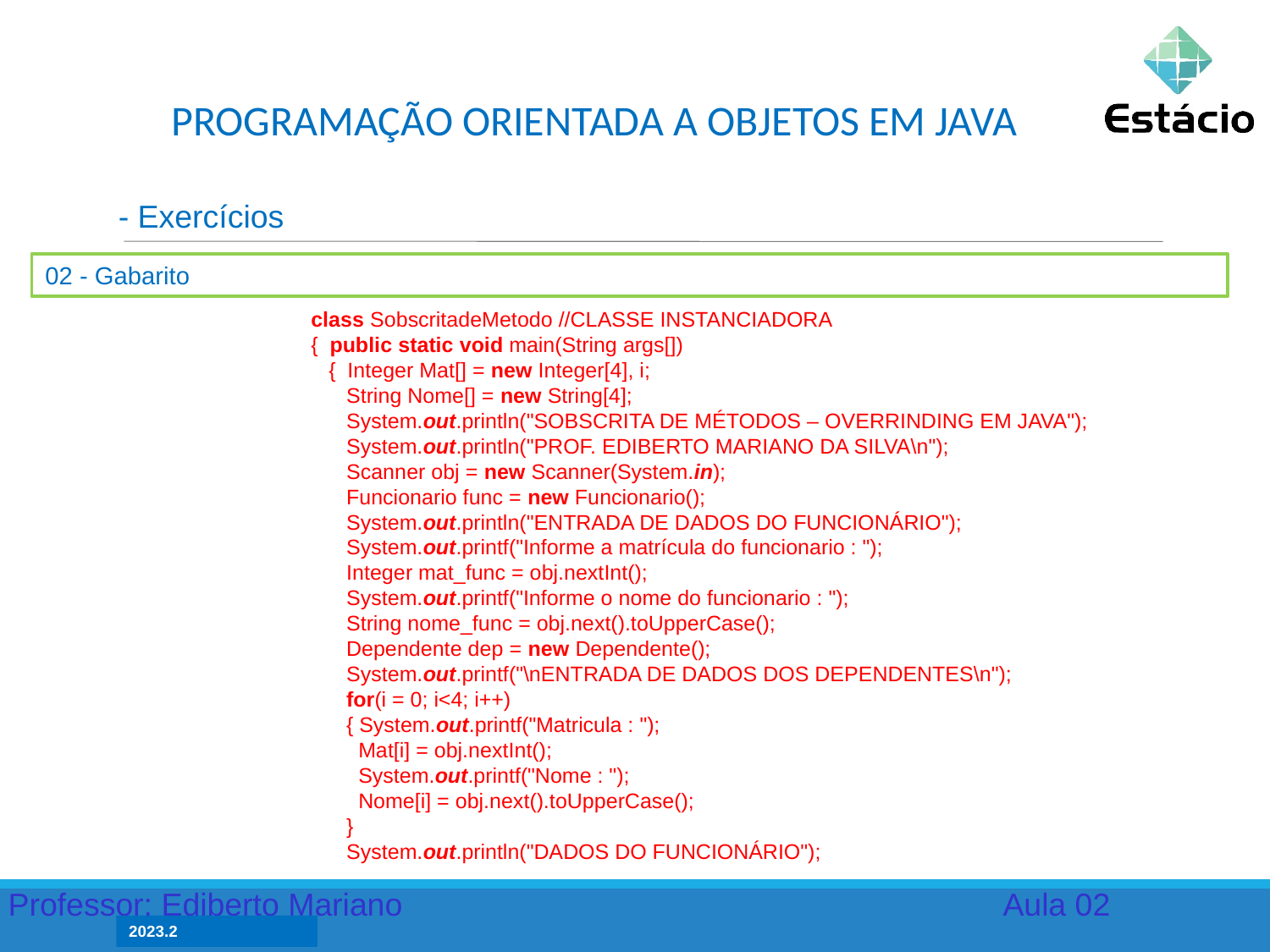

PROGRAMAÇÃO ORIENTADA A OBJETOS EM JAVA
- Exercícios
02 - Gabarito
class SobscritadeMetodo //CLASSE INSTANCIADORA
{  public static void main(String args[])
   {  Integer Mat[] = new Integer[4], i;
      String Nome[] = new String[4];
      System.out.println("SOBSCRITA DE MÉTODOS – OVERRINDING EM JAVA");
      System.out.println("PROF. EDIBERTO MARIANO DA SILVA\n");
      Scanner obj = new Scanner(System.in);
      Funcionario func = new Funcionario();
      System.out.println("ENTRADA DE DADOS DO FUNCIONÁRIO");
      System.out.printf("Informe a matrícula do funcionario : ");
      Integer mat_func = obj.nextInt();
      System.out.printf("Informe o nome do funcionario : ");
      String nome_func = obj.next().toUpperCase();
      Dependente dep = new Dependente();
      System.out.printf("\nENTRADA DE DADOS DOS DEPENDENTES\n");
      for(i = 0; i<4; i++)
      { System.out.printf("Matricula : ");
        Mat[i] = obj.nextInt();
        System.out.printf("Nome : ");
        Nome[i] = obj.next().toUpperCase();
      }
      System.out.println("DADOS DO FUNCIONÁRIO");